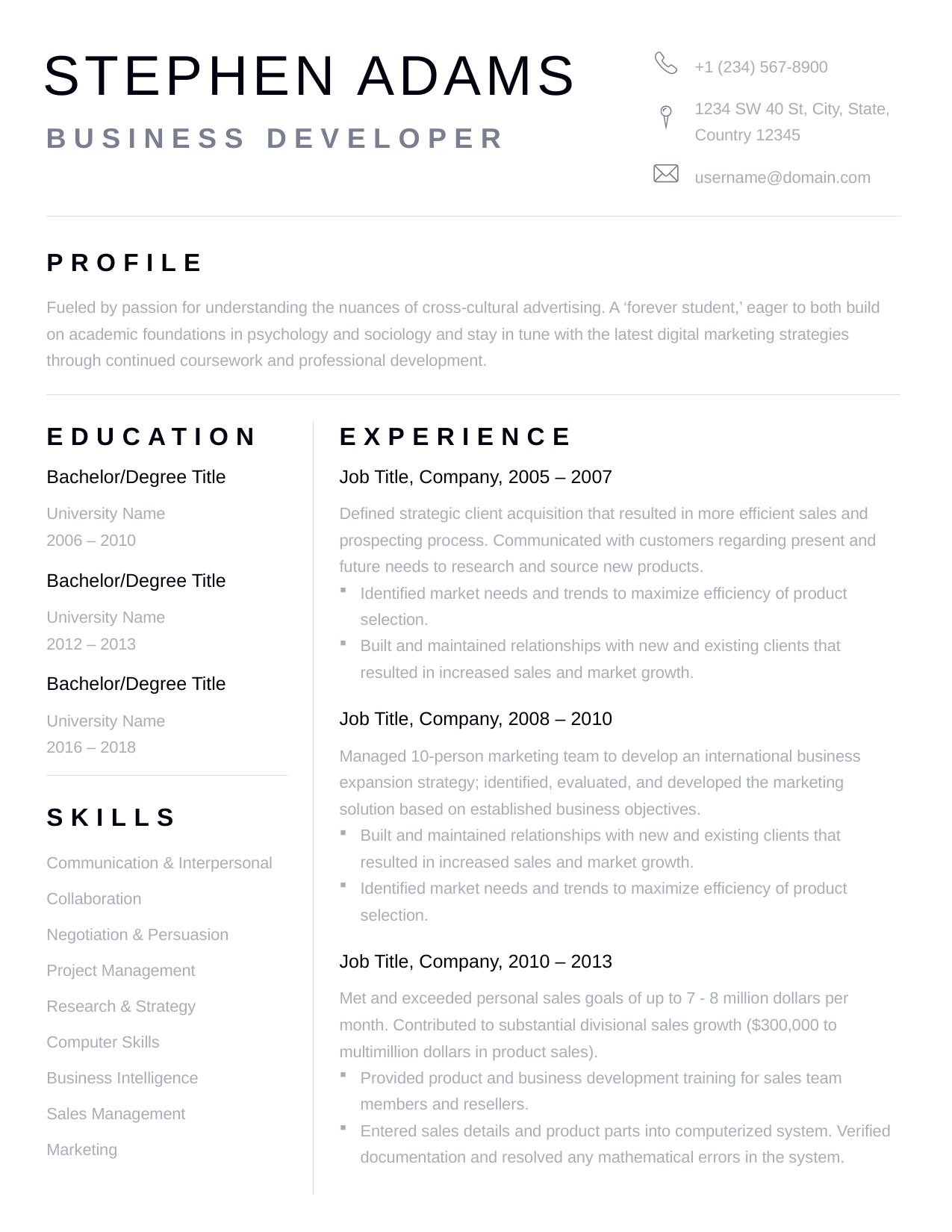

STEPHEN ADAMS
+1 (234) 567-8900

1234 SW 40 St, City, State, Country 12345

BUSINESS DEVELOPER
username@domain.com

PROFILE
Fueled by passion for understanding the nuances of cross-cultural advertising. A ‘forever student,’ eager to both build on academic foundations in psychology and sociology and stay in tune with the latest digital marketing strategies through continued coursework and professional development.
EDUCATION
EXPERIENCE
Bachelor/Degree Title
University Name
2006 – 2010
Job Title, Company, 2005 – 2007
Defined strategic client acquisition that resulted in more efficient sales and prospecting process. Communicated with customers regarding present and future needs to research and source new products.
Identified market needs and trends to maximize efficiency of product selection.
Built and maintained relationships with new and existing clients that resulted in increased sales and market growth.
Bachelor/Degree Title
University Name
2012 – 2013
Bachelor/Degree Title
University Name
2016 – 2018
Job Title, Company, 2008 – 2010
Managed 10-person marketing team to develop an international business expansion strategy; identified, evaluated, and developed the marketing solution based on established business objectives.
Built and maintained relationships with new and existing clients that resulted in increased sales and market growth.
Identified market needs and trends to maximize efficiency of product selection.
SKILLS
Communication & Interpersonal
Collaboration
Negotiation & Persuasion
Project Management
Research & Strategy
Computer Skills
Business Intelligence
Sales Management
Marketing
Job Title, Company, 2010 – 2013
Met and exceeded personal sales goals of up to 7 - 8 million dollars per month. Contributed to substantial divisional sales growth ($300,000 to multimillion dollars in product sales).
Provided product and business development training for sales team members and resellers.
Entered sales details and product parts into computerized system. Verified documentation and resolved any mathematical errors in the system.